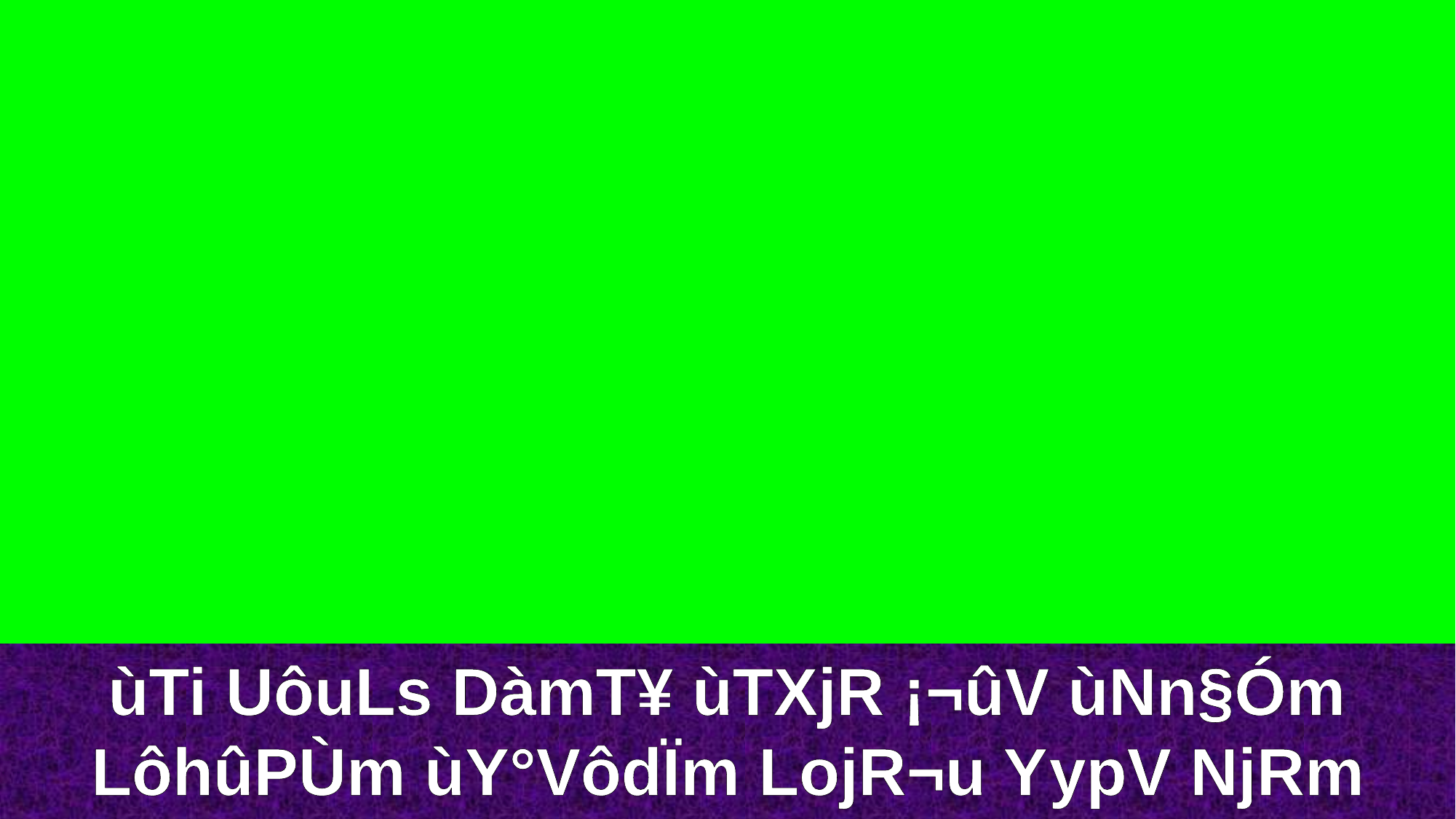

ùTi UôuLs DàmT¥ ùTXjR ¡¬ûV ùNn§Óm
LôhûPÙm ùY°VôdÏm LojR¬u YypV NjRm